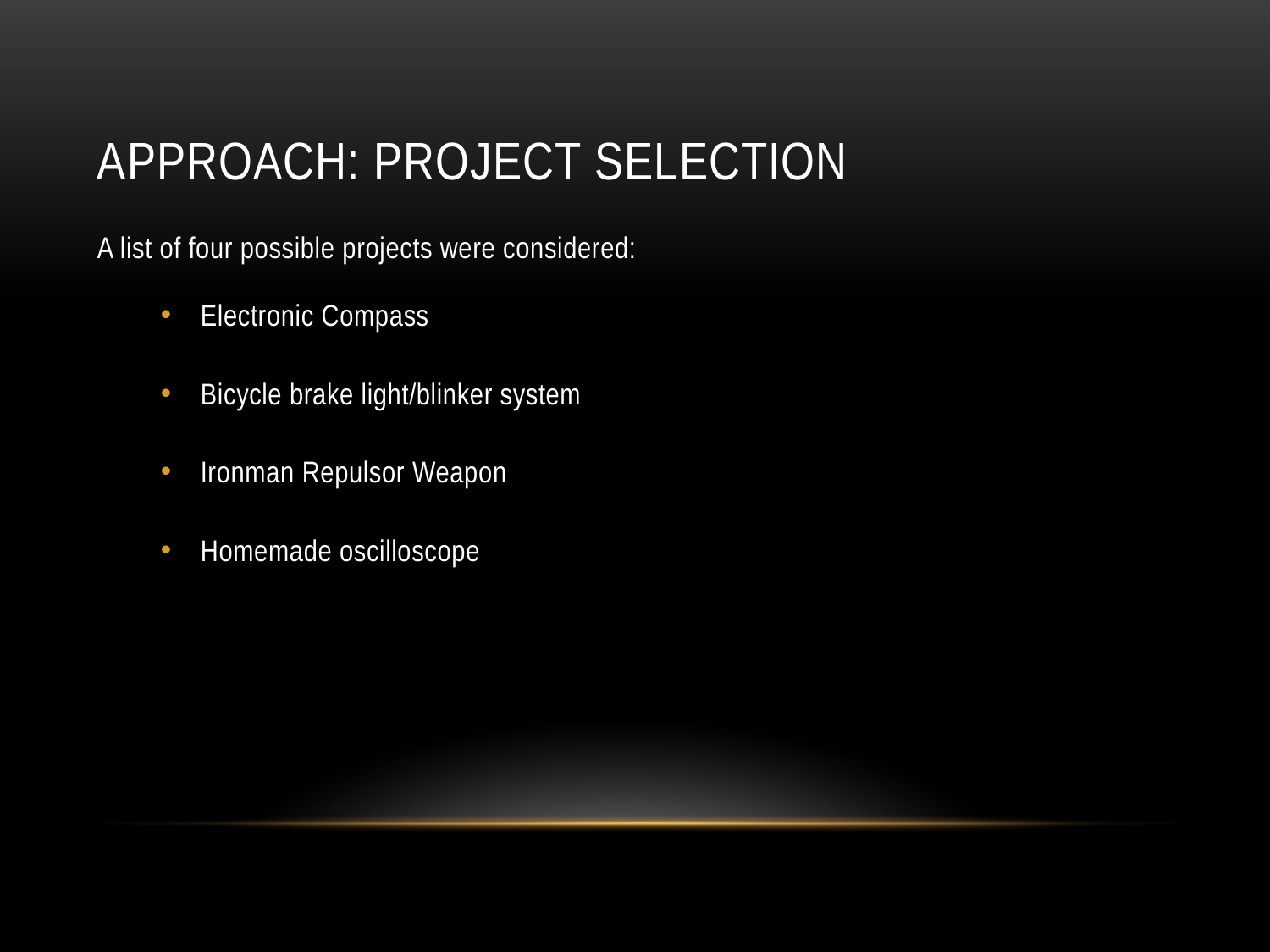

# Approach: Project Selection
A list of four possible projects were considered:
Electronic Compass
Bicycle brake light/blinker system
Ironman Repulsor Weapon
Homemade oscilloscope